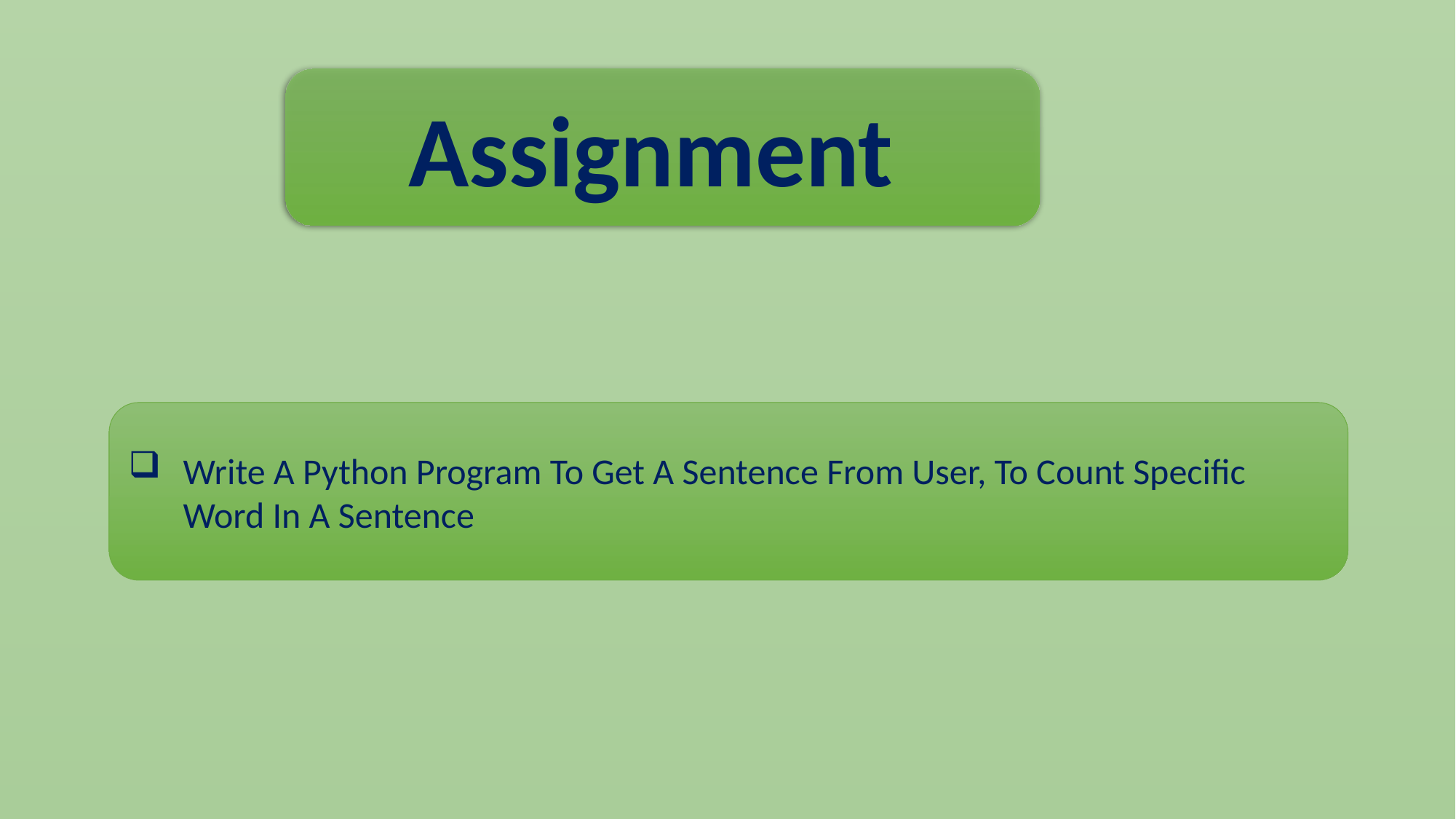

Assignment
Write A Python Program To Get A Sentence From User, To Count Specific Word In A Sentence